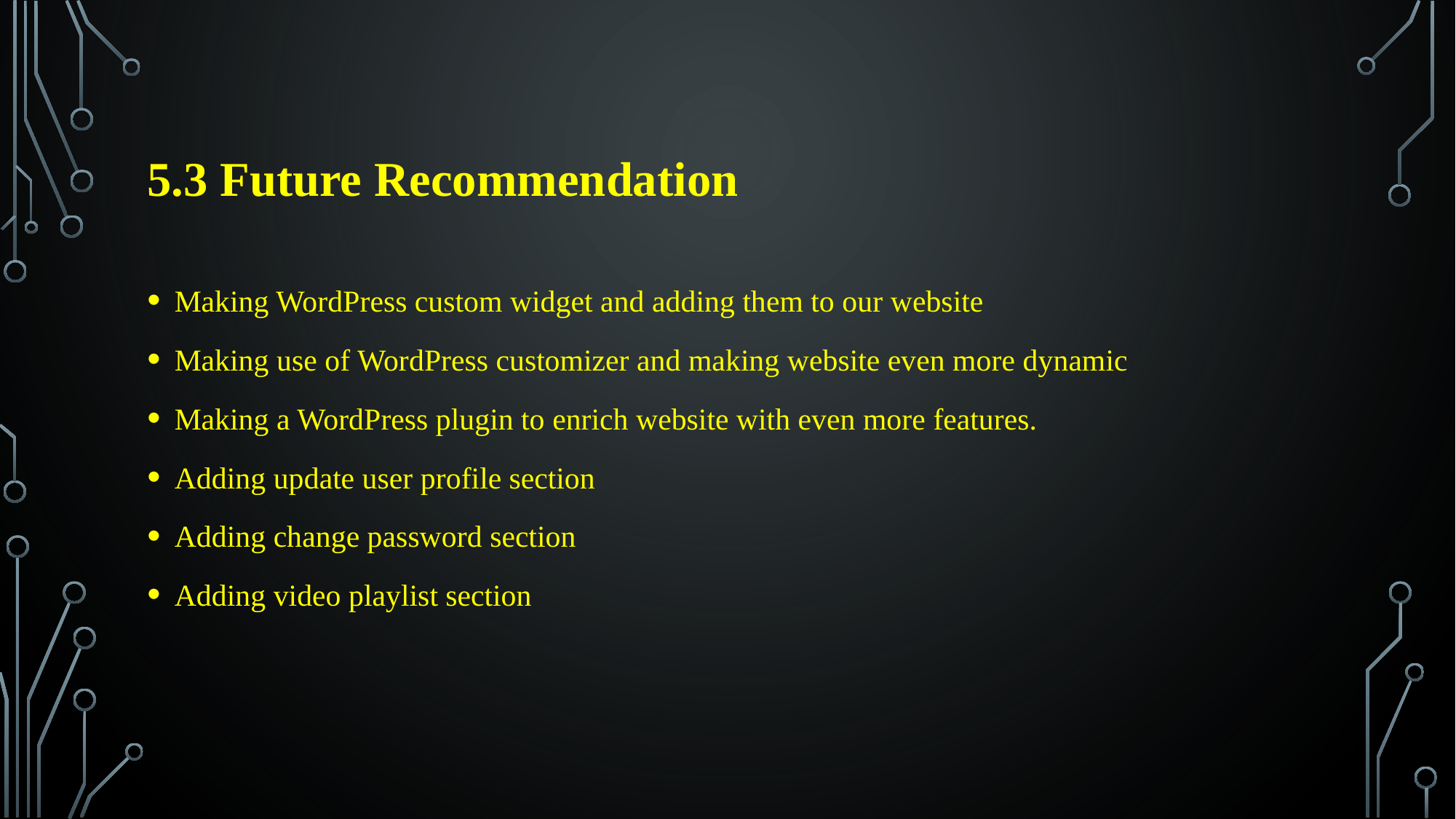

# 5.3 Future Recommendation
Making WordPress custom widget and adding them to our website
Making use of WordPress customizer and making website even more dynamic
Making a WordPress plugin to enrich website with even more features.
Adding update user profile section
Adding change password section
Adding video playlist section